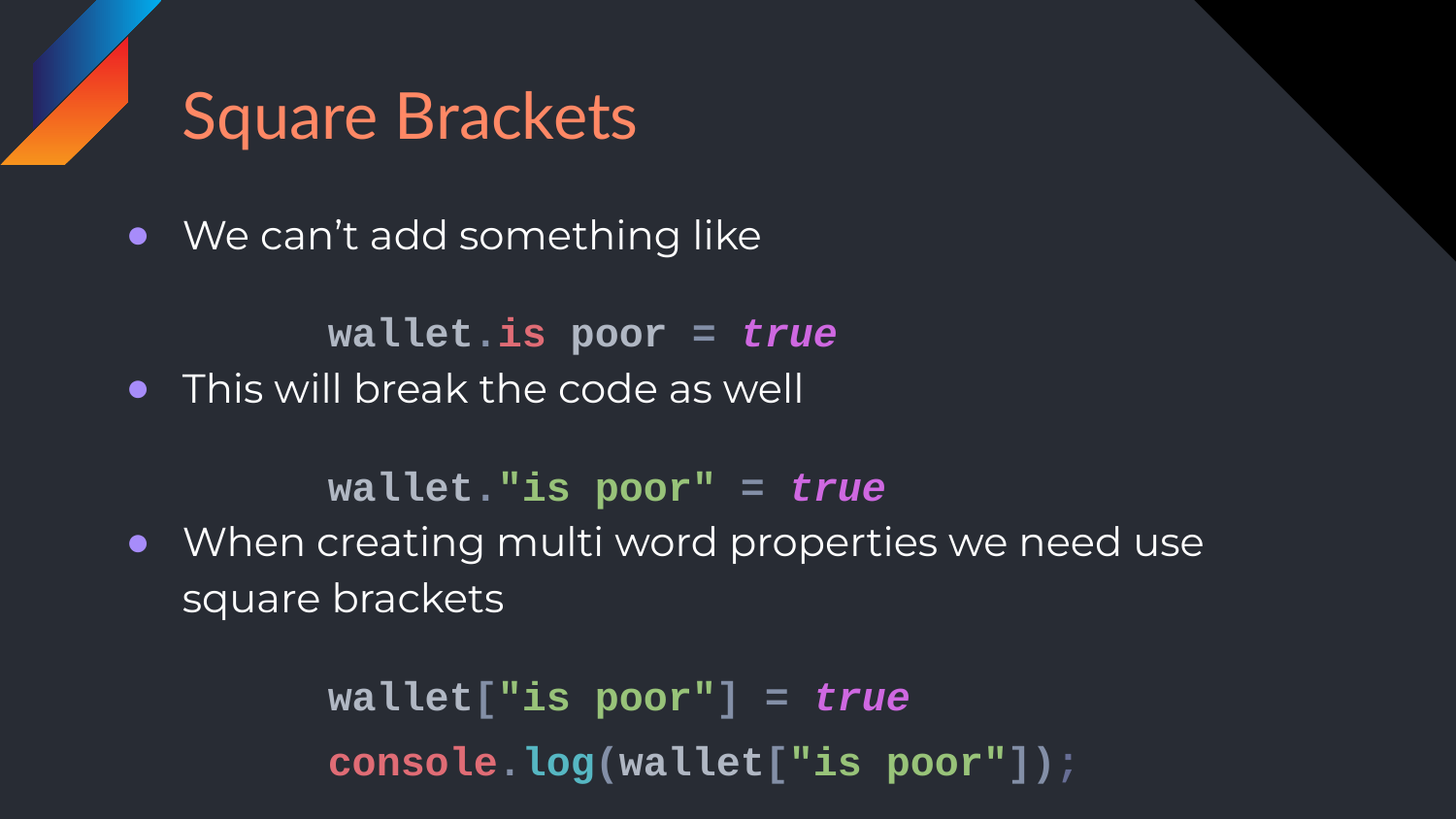

# Square Brackets
We can’t add something like
wallet.is poor = true
This will break the code as well
wallet."is poor" = true
When creating multi word properties we need use square brackets
wallet["is poor"] = true
console.log(wallet["is poor"]);